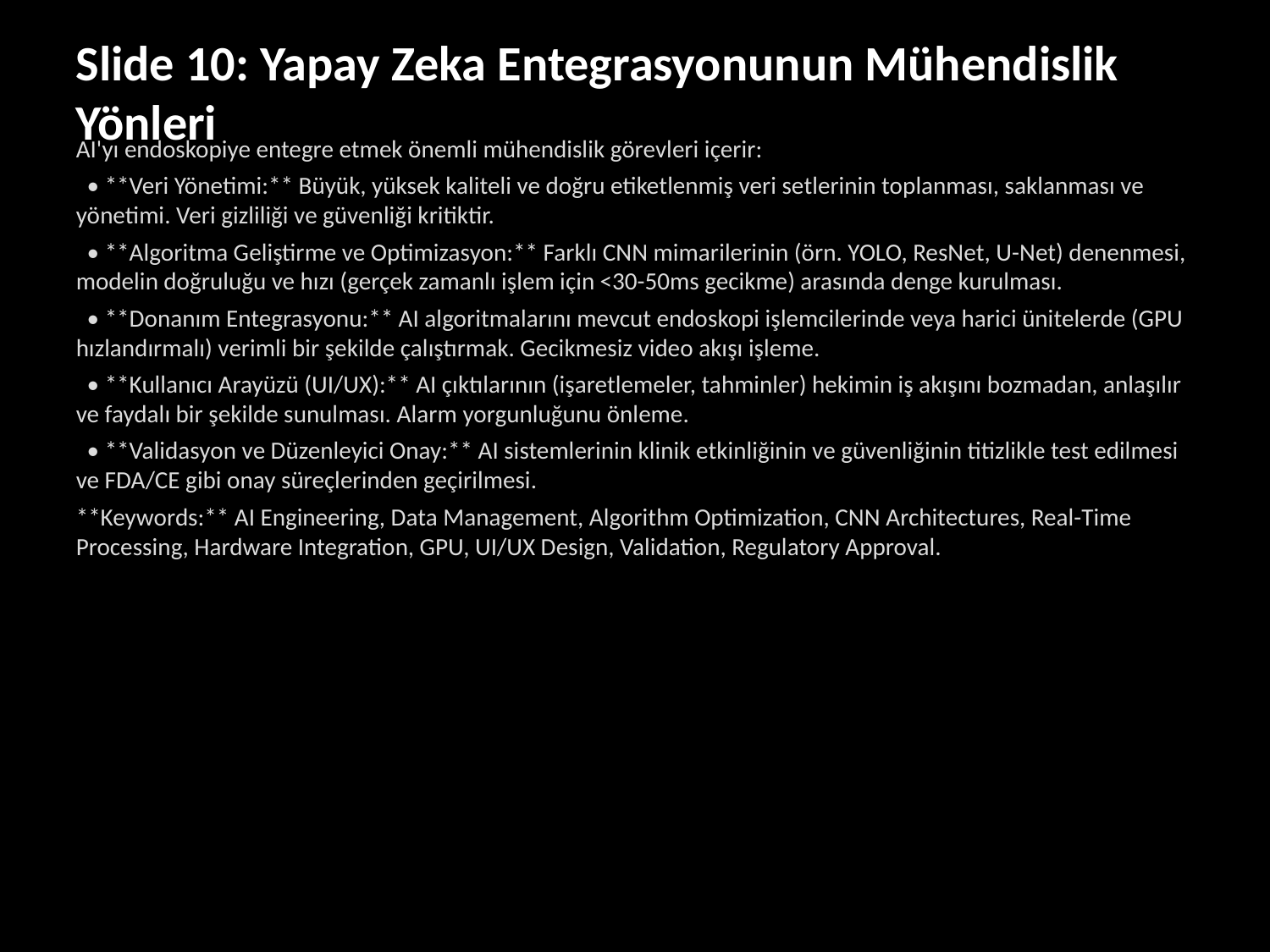

Slide 10: Yapay Zeka Entegrasyonunun Mühendislik Yönleri
AI'yı endoskopiye entegre etmek önemli mühendislik görevleri içerir:
  • **Veri Yönetimi:** Büyük, yüksek kaliteli ve doğru etiketlenmiş veri setlerinin toplanması, saklanması ve yönetimi. Veri gizliliği ve güvenliği kritiktir.
  • **Algoritma Geliştirme ve Optimizasyon:** Farklı CNN mimarilerinin (örn. YOLO, ResNet, U-Net) denenmesi, modelin doğruluğu ve hızı (gerçek zamanlı işlem için <30-50ms gecikme) arasında denge kurulması.
  • **Donanım Entegrasyonu:** AI algoritmalarını mevcut endoskopi işlemcilerinde veya harici ünitelerde (GPU hızlandırmalı) verimli bir şekilde çalıştırmak. Gecikmesiz video akışı işleme.
  • **Kullanıcı Arayüzü (UI/UX):** AI çıktılarının (işaretlemeler, tahminler) hekimin iş akışını bozmadan, anlaşılır ve faydalı bir şekilde sunulması. Alarm yorgunluğunu önleme.
  • **Validasyon ve Düzenleyici Onay:** AI sistemlerinin klinik etkinliğinin ve güvenliğinin titizlikle test edilmesi ve FDA/CE gibi onay süreçlerinden geçirilmesi.
**Keywords:** AI Engineering, Data Management, Algorithm Optimization, CNN Architectures, Real-Time Processing, Hardware Integration, GPU, UI/UX Design, Validation, Regulatory Approval.